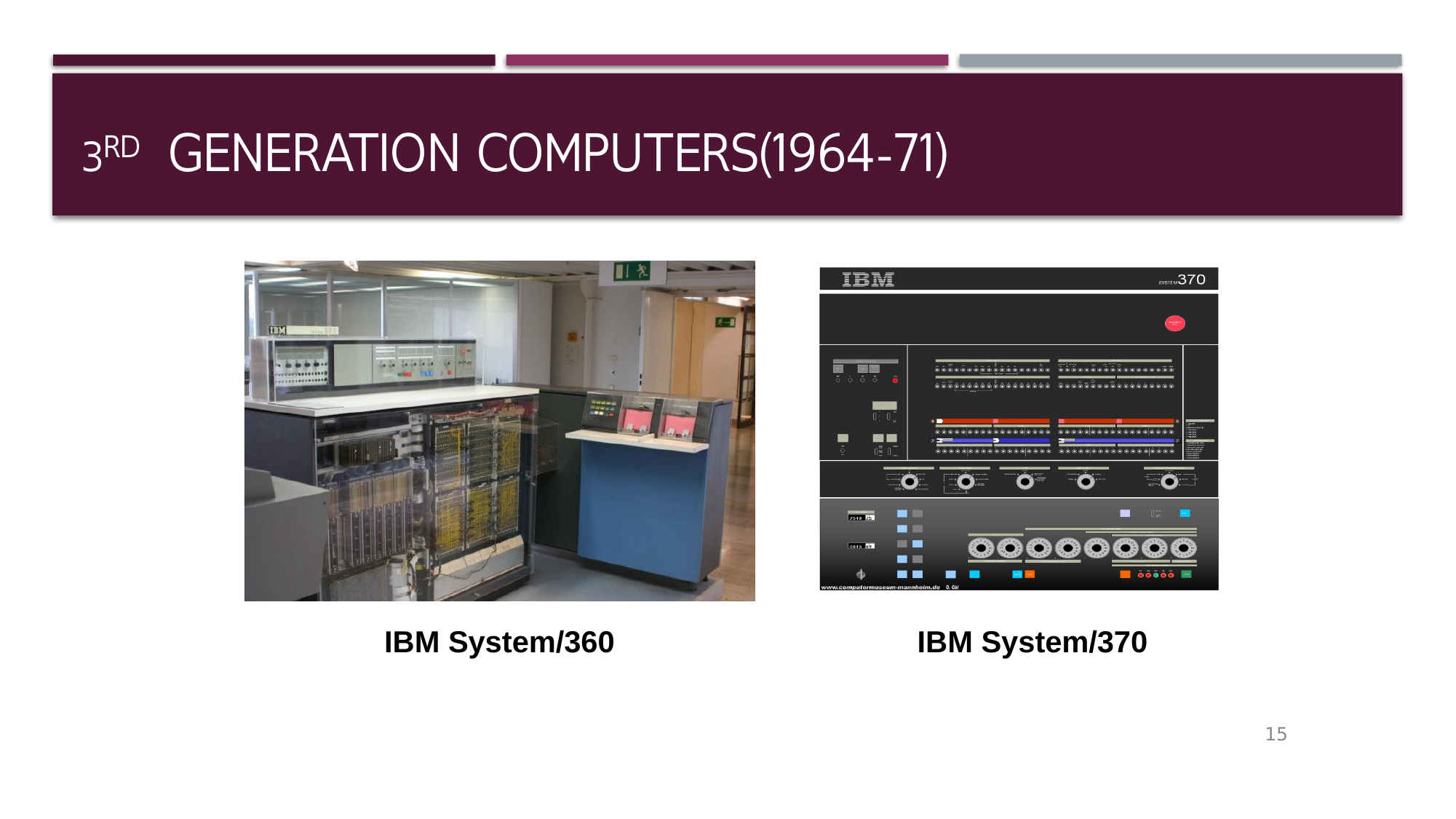

# 3rd	Generation Computers(1964-71)

IBM System/360
IBM System/370
15